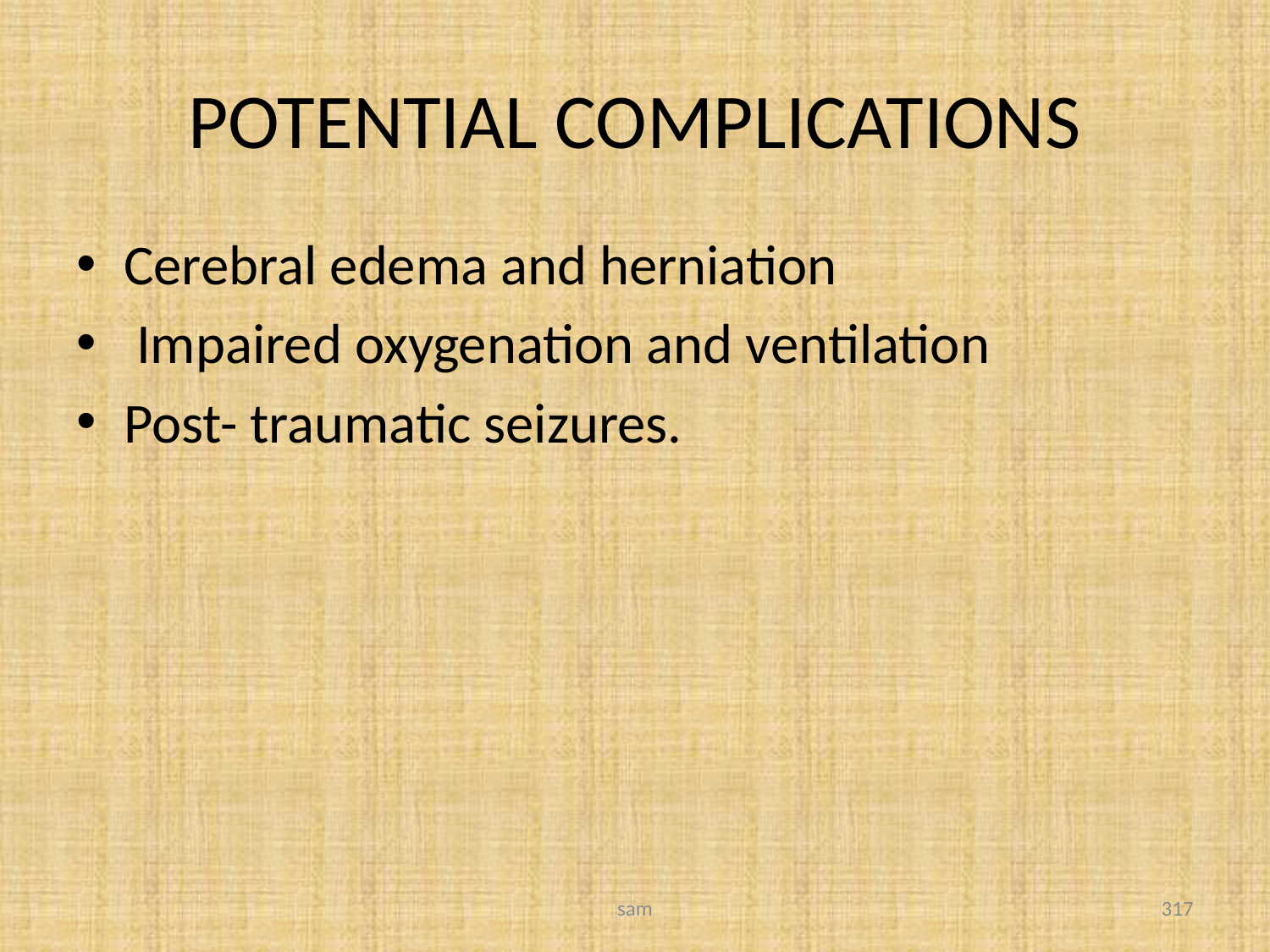

# POTENTIAL COMPLICATIONS
Cerebral edema and herniation
 Impaired oxygenation and ventilation
Post- traumatic seizures.
sam
317